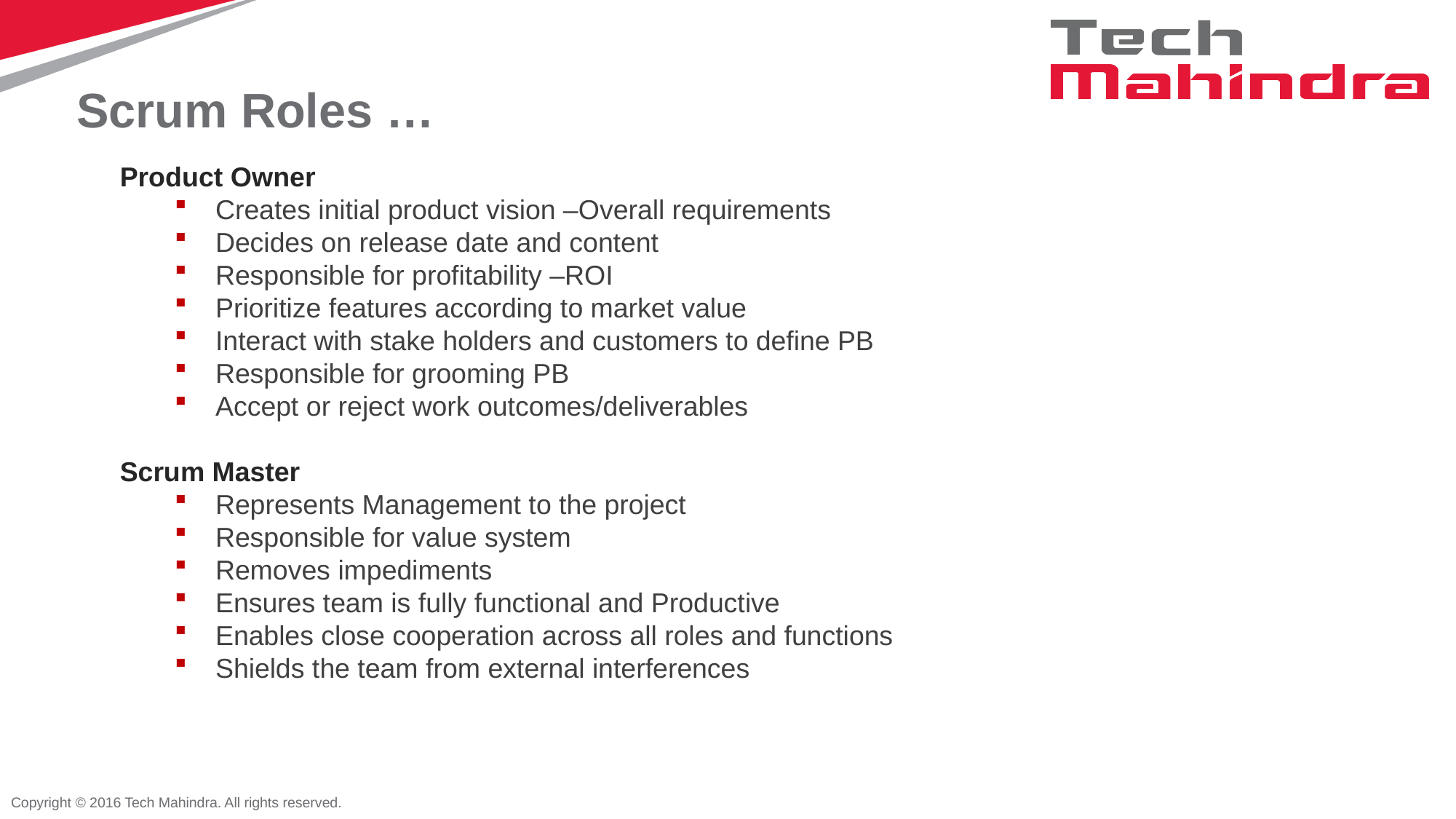

# Scrum Roles …
Product Owner
Creates initial product vision –Overall requirements
Decides on release date and content
Responsible for profitability –ROI
Prioritize features according to market value
Interact with stake holders and customers to define PB
Responsible for grooming PB
Accept or reject work outcomes/deliverables

Scrum Master
Represents Management to the project
Responsible for value system
Removes impediments
Ensures team is fully functional and Productive
Enables close cooperation across all roles and functions
Shields the team from external interferences

Copyright © 2016 Tech Mahindra. All rights reserved.